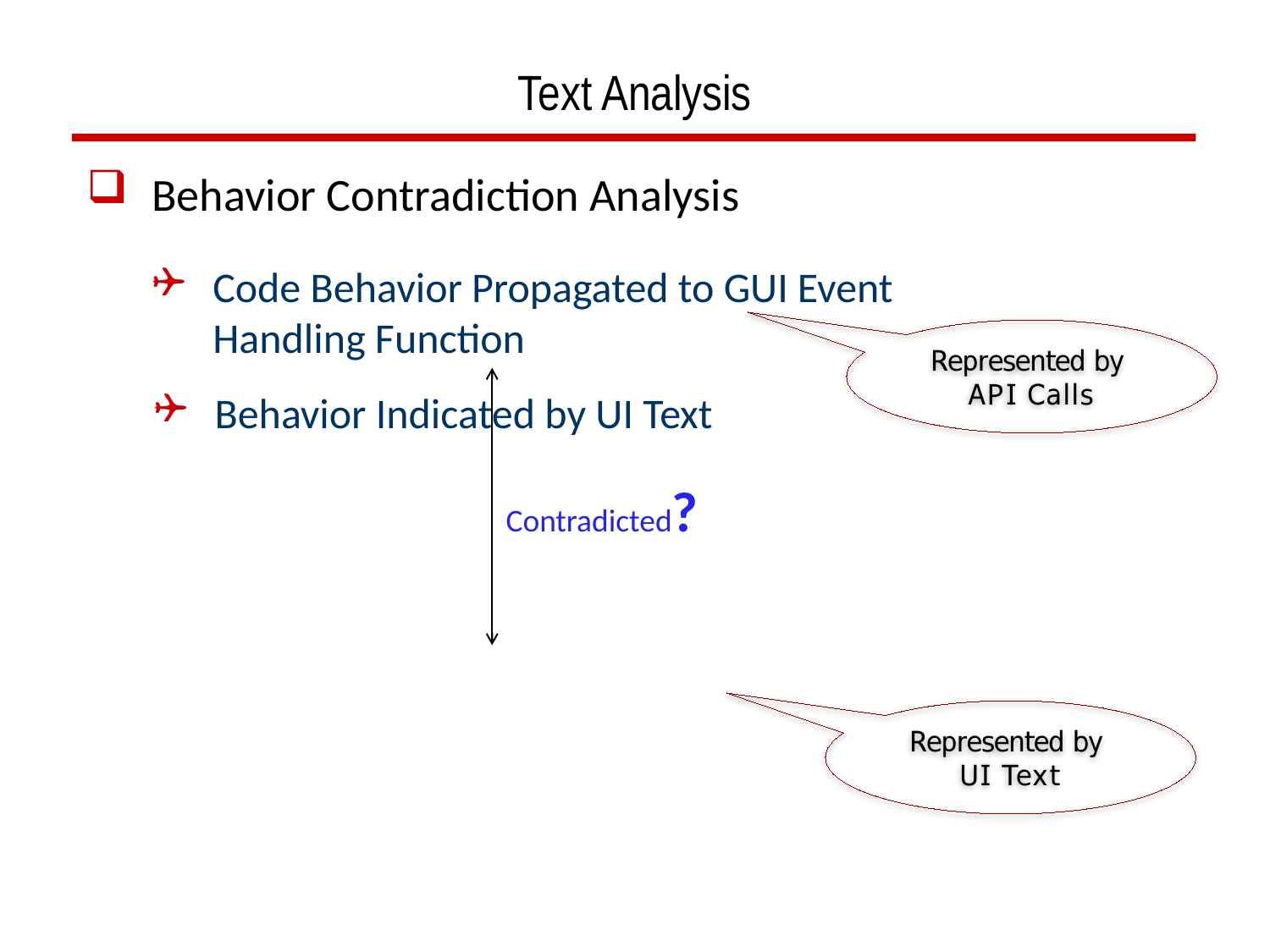

# Text Analysis
Behavior Contradiction Analysis
Code Behavior Propagated to GUI Event Handling Function
Represented by
API Calls
Behavior Indicated by UI Text
Contradicted?
Represented by
UI Text